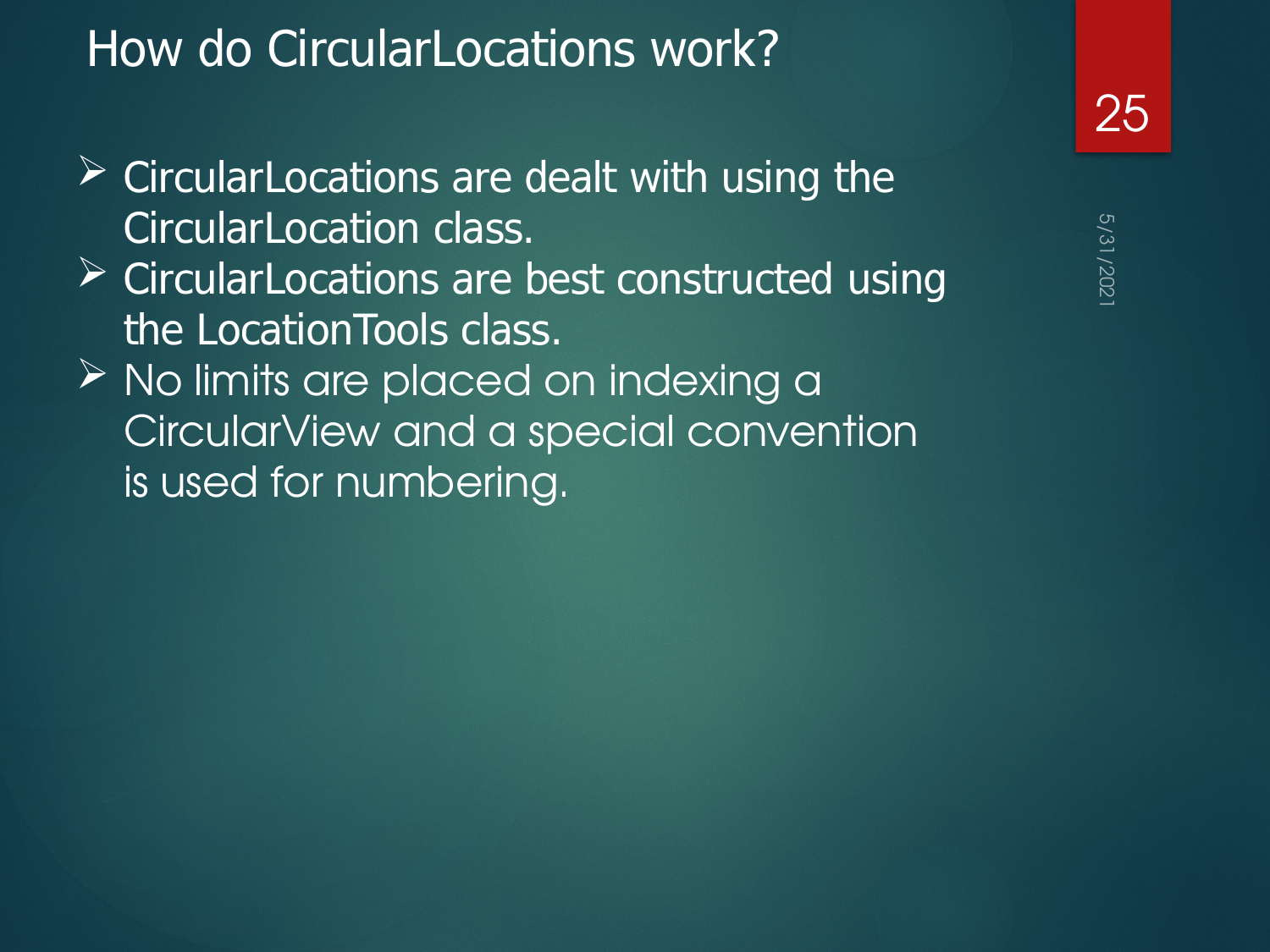

How do CircularLocations work?
25
CircularLocations are dealt with using the CircularLocation class.
CircularLocations are best constructed using the LocationTools class.
No limits are placed on indexing a CircularView and a special convention is used for numbering.
5/31/2021